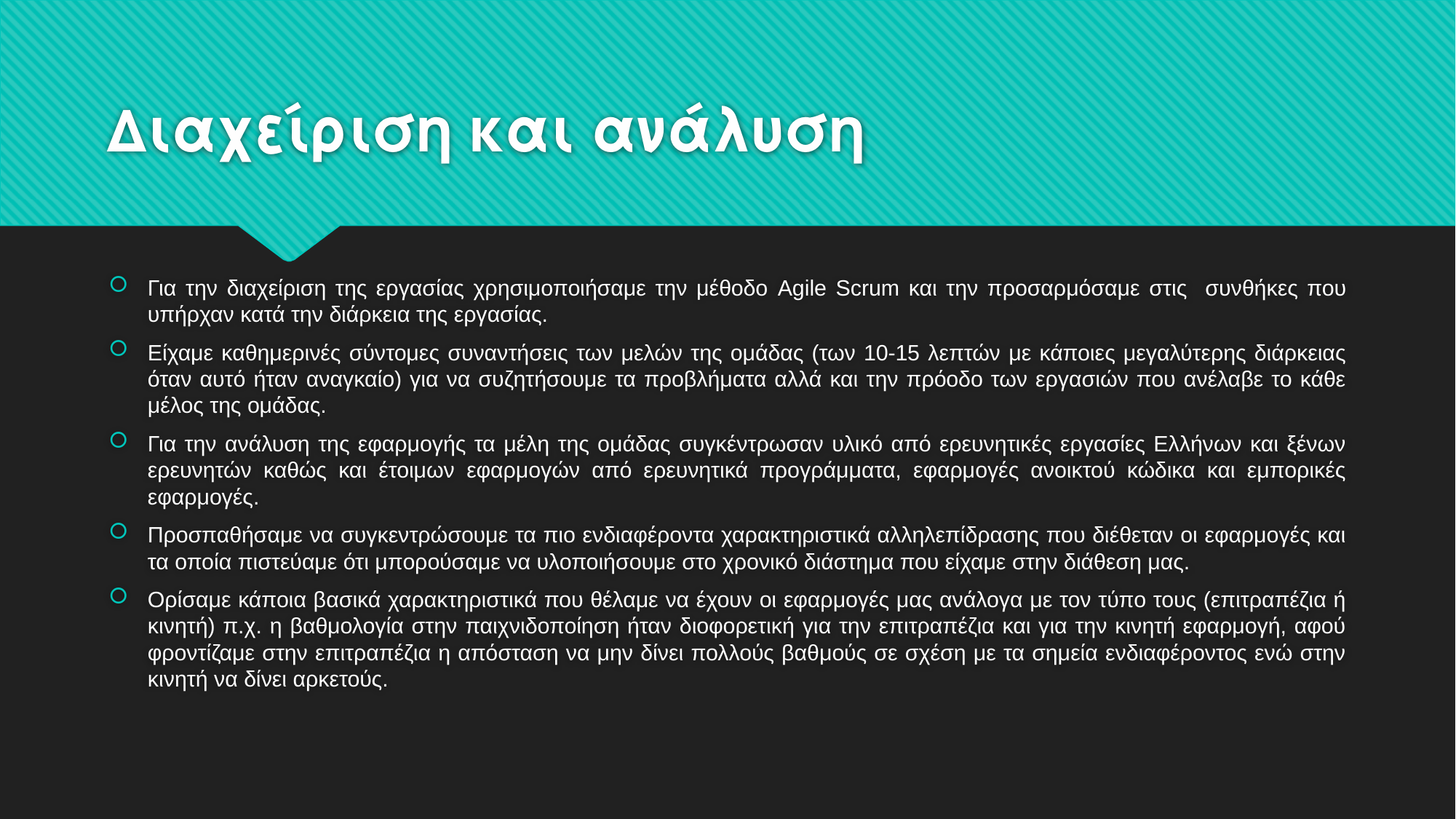

# Διαχείριση και ανάλυση
Για την διαχείριση της εργασίας χρησιμοποιήσαμε την μέθοδο Agile Scrum και την προσαρμόσαμε στις  συνθήκες που υπήρχαν κατά την διάρκεια της εργασίας.
Είχαμε καθημερινές σύντομες συναντήσεις των μελών της ομάδας (των 10-15 λεπτών με κάποιες μεγαλύτερης διάρκειας όταν αυτό ήταν αναγκαίο) για να συζητήσουμε τα προβλήματα αλλά και την πρόοδο των εργασιών που ανέλαβε το κάθε μέλος της ομάδας.
Για την ανάλυση της εφαρμογής τα μέλη της ομάδας συγκέντρωσαν υλικό από ερευνητικές εργασίες Ελλήνων και ξένων ερευνητών καθώς και έτοιμων εφαρμογών από ερευνητικά προγράμματα, εφαρμογές ανοικτού κώδικα και εμπορικές εφαρμογές.
Προσπαθήσαμε να συγκεντρώσουμε τα πιο ενδιαφέροντα χαρακτηριστικά αλληλεπίδρασης που διέθεταν οι εφαρμογές και τα οποία πιστεύαμε ότι μπορούσαμε να υλοποιήσουμε στο χρονικό διάστημα που είχαμε στην διάθεση μας.
Ορίσαμε κάποια βασικά χαρακτηριστικά που θέλαμε να έχουν οι εφαρμογές μας ανάλογα με τον τύπο τους (επιτραπέζια ή κινητή) π.χ. η βαθμολογία στην παιχνιδοποίηση ήταν διοφορετική για την επιτραπέζια και για την κινητή εφαρμογή, αφού φροντίζαμε στην επιτραπέζια η απόσταση να μην δίνει πολλούς βαθμούς σε σχέση με τα σημεία ενδιαφέροντος ενώ στην κινητή να δίνει αρκετούς.